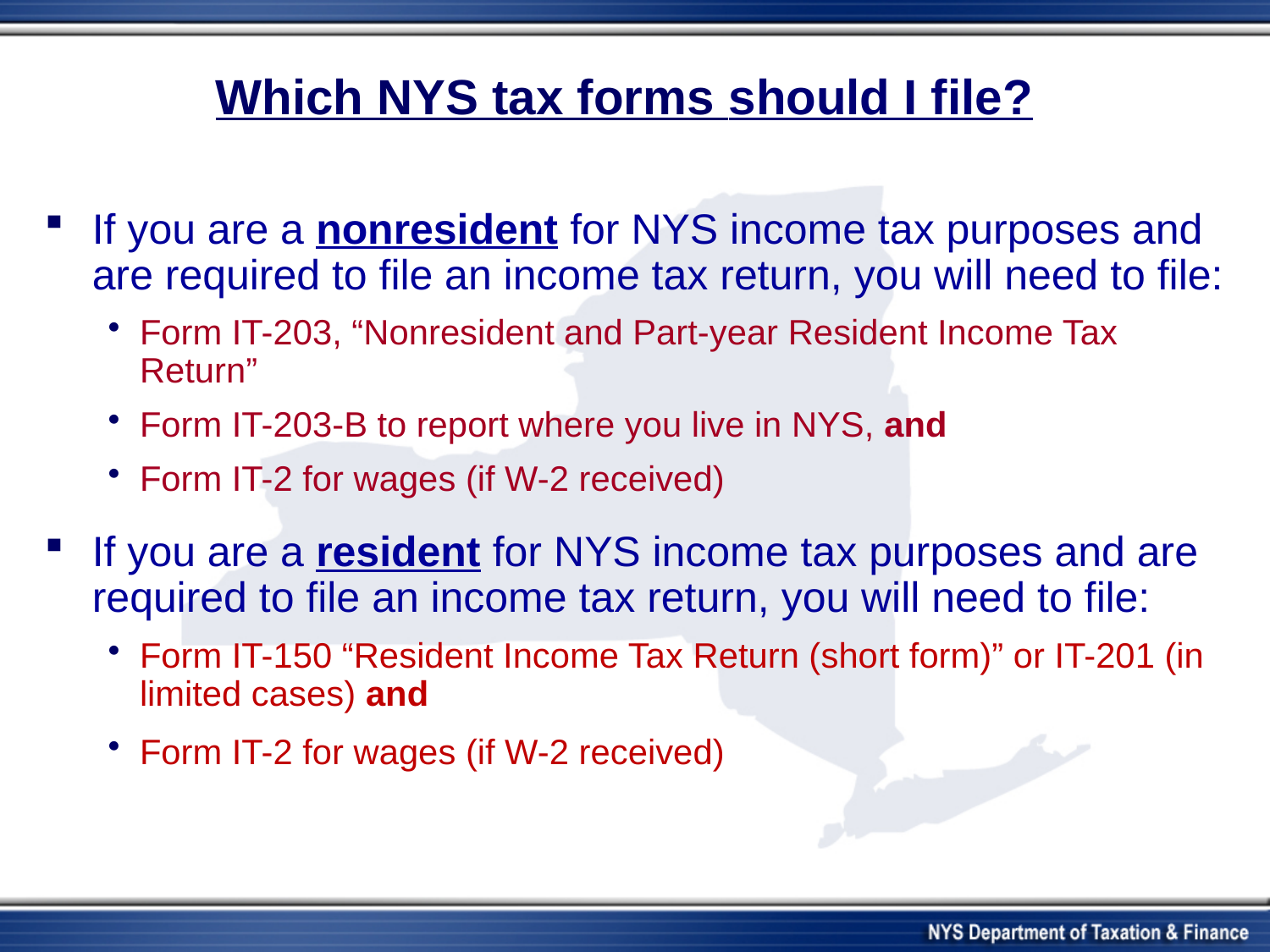

# Which NYS tax forms should I file?
If you are a nonresident for NYS income tax purposes and are required to file an income tax return, you will need to file:
Form IT-203, “Nonresident and Part-year Resident Income Tax Return”
Form IT-203-B to report where you live in NYS, and
Form IT-2 for wages (if W-2 received)
If you are a resident for NYS income tax purposes and are required to file an income tax return, you will need to file:
Form IT-150 “Resident Income Tax Return (short form)” or IT-201 (in limited cases) and
Form IT-2 for wages (if W-2 received)